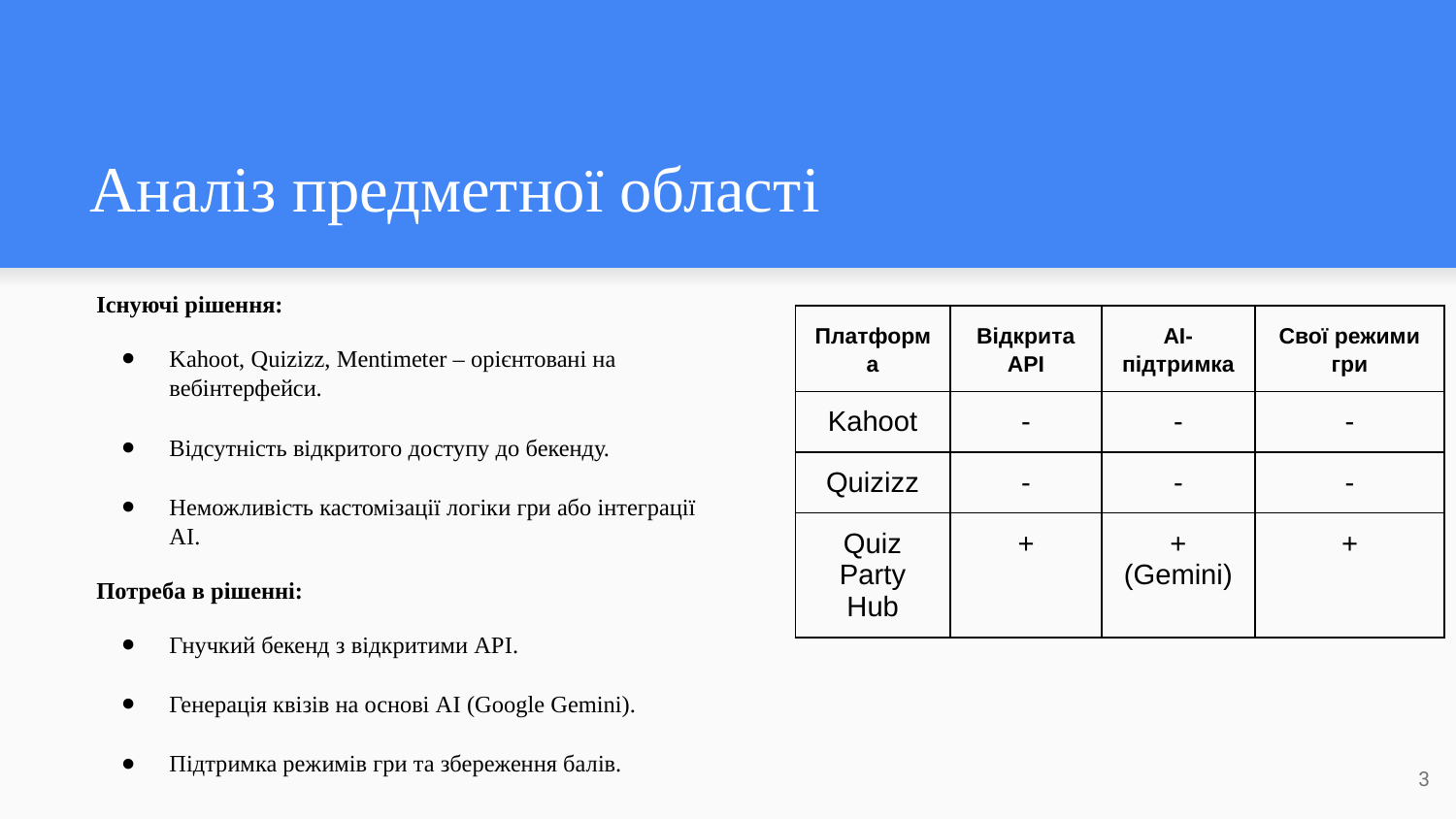

# Аналіз предметної області
Існуючі рішення:
Kahoot, Quizizz, Mentimeter – орієнтовані на вебінтерфейси.
Відсутність відкритого доступу до бекенду.
Неможливість кастомізації логіки гри або інтеграції AI.
Потреба в рішенні:
Гнучкий бекенд з відкритими API.
Генерація квізів на основі AI (Google Gemini).
Підтримка режимів гри та збереження балів.

| Платформа | Відкрита API | AI-підтримка | Свої режими гри |
| --- | --- | --- | --- |
| Kahoot | - | - | - |
| Quizizz | - | - | - |
| Quiz Party Hub | + | + (Gemini) | + |
3